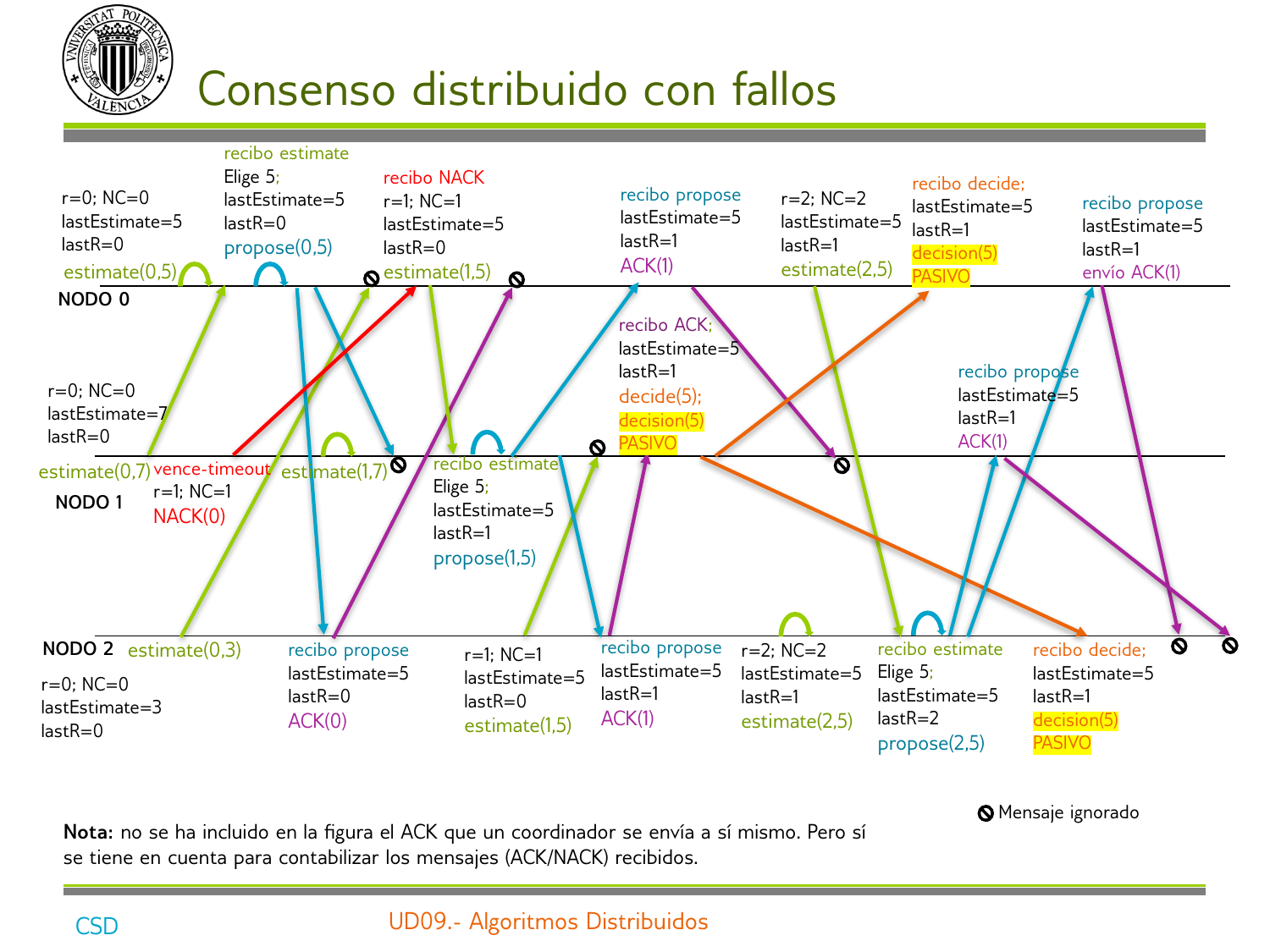

# Consenso distribuido con fallos
recibo estimate
Elige 5;
lastEstimate=5
lastR=0
propose(0,5)

recibo NACK
r=1; NC=1
lastEstimate=5
lastR=0
estimate(1,5)
recibo decide;
lastEstimate=5
lastR=1
decision(5)
PASIVO
recibo propose
lastEstimate=5
lastR=1
ACK(1)
r=0; NC=0
lastEstimate=5
lastR=0
r=2; NC=2
lastEstimate=5
lastR=1
estimate(2,5)
recibo propose
lastEstimate=5
lastR=1
envío ACK(1)
estimate(0,5)

NODO 0

recibo estimate
Elige 5;
lastEstimate=5
lastR=1
propose(1,5)
estimate(0,7)
vence-timeout
r=1; NC=1
NACK(0)

recibo estimate
Elige 5;
lastEstimate=5
lastR=2
propose(2,5)
estimate(0,3)
recibo propose
lastEstimate=5
lastR=0
ACK(0)
recibo ACK;
lastEstimate=5
lastR=1
decide(5);
decision(5)
PASIVO
recibo propose
lastEstimate=5
lastR=1
ACK(1)
r=0; NC=0
lastEstimate=7
lastR=0

estimate(1,7)

recibo propose
lastEstimate=5
lastR=1
ACK(1)
r=1; NC=1
lastEstimate=5
lastR=0
estimate(1,5)

NODO 1

r=2; NC=2
lastEstimate=5
lastR=1
estimate(2,5)
NODO 2
recibo decide;
lastEstimate=5
lastR=1
decision(5)
PASIVO

r=0; NC=0
lastEstimate=3
lastR=0
Mensaje ignorado

Nota: no se ha incluido en la figura el ACK que un coordinador se envía a sí mismo. Pero sí se tiene en cuenta para contabilizar los mensajes (ACK/NACK) recibidos.